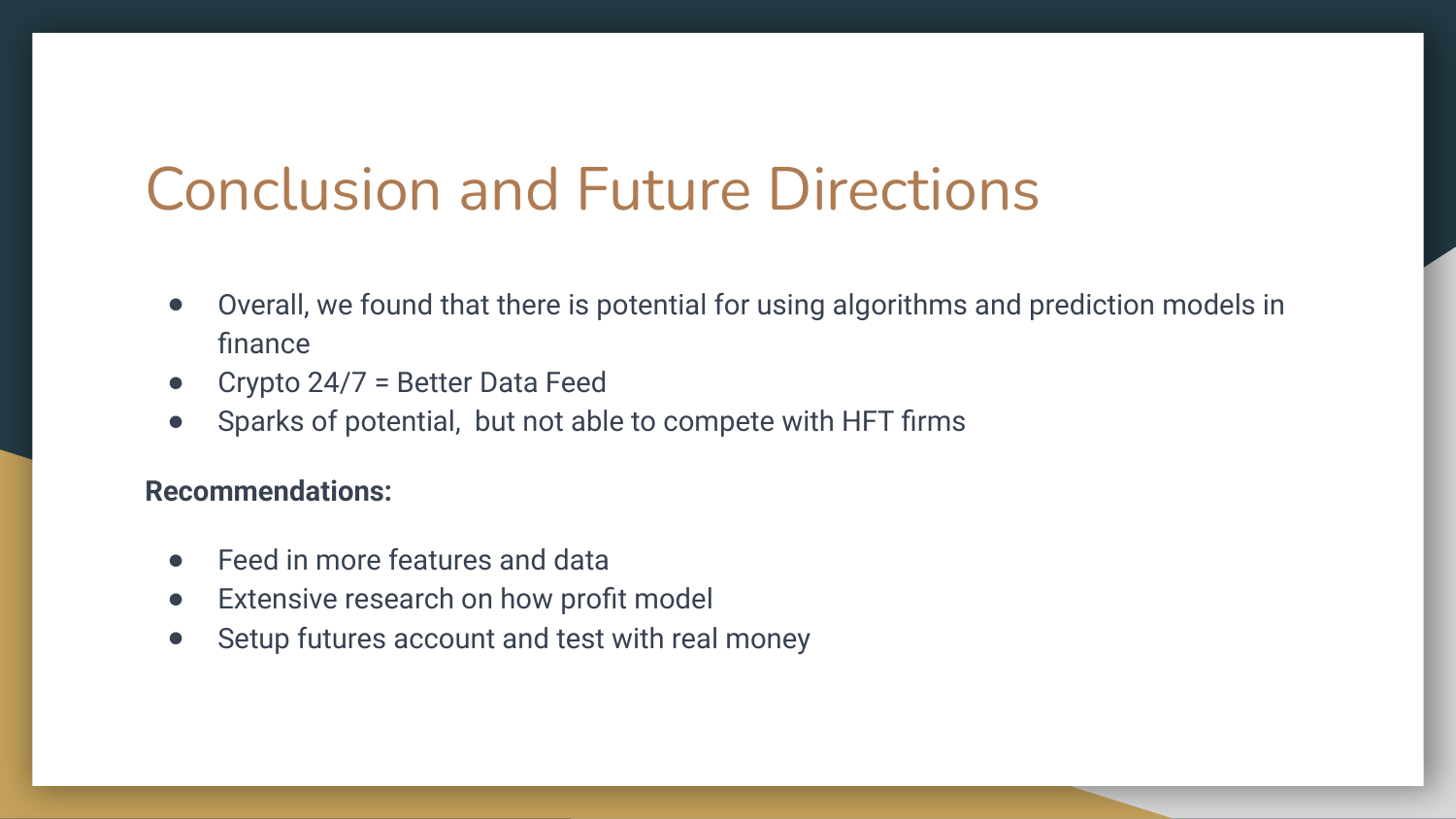

# Conclusion and Future Directions
Overall, we found that there is potential for using algorithms and prediction models in finance
Crypto 24/7 = Better Data Feed
Sparks of potential,  but not able to compete with HFT firms
Recommendations:
Feed in more features and data
Extensive research on how profit model
Setup futures account and test with real money